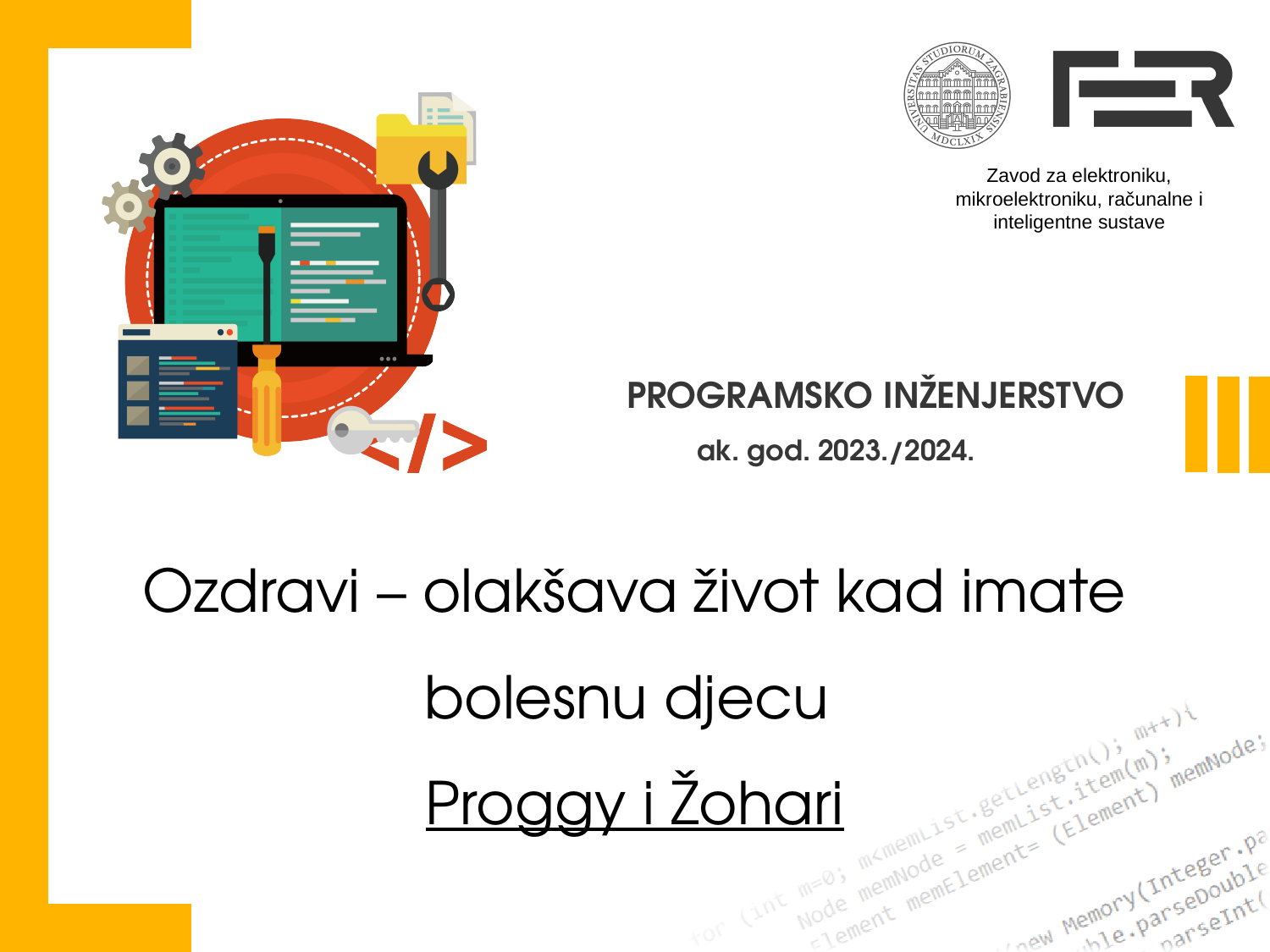

# Ozdravi – olakšava život kad imate bolesnu djecu Proggy i Žohari